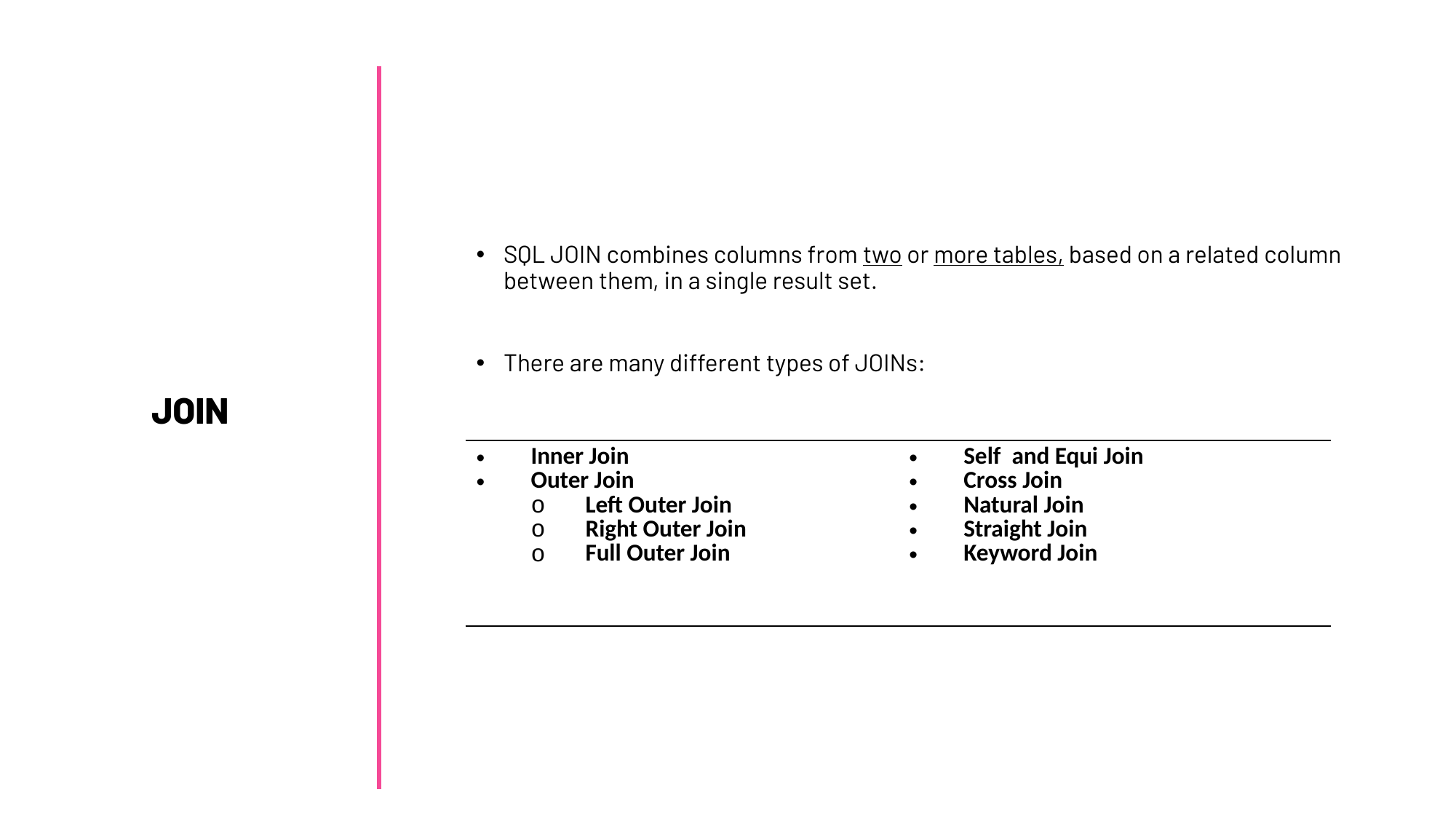

SQL JOIN combines columns from two or more tables, based on a related column between them, in a single result set.

There are many different types of JOINs:

JOIN

| Inner Join Outer Join Left Outer Join Right Outer Join Full Outer Join | Self and Equi Join Cross Join Natural Join Straight Join Keyword Join |
| --- | --- |